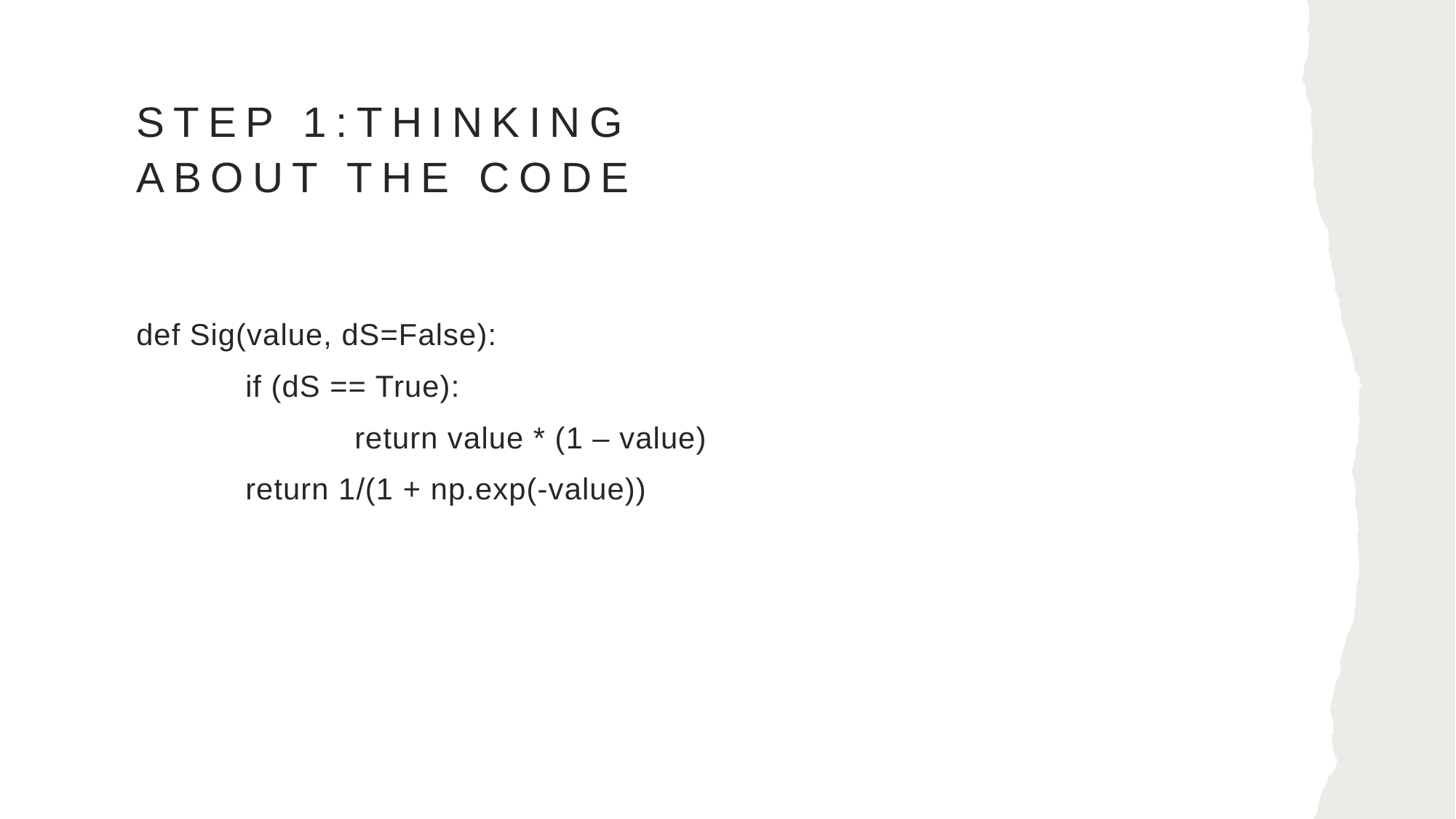

# Step 1:thinking about the code
def Sig(value, dS=False):
	if (dS == True):
            	return value * (1 – value)
        	return 1/(1 + np.exp(-value))